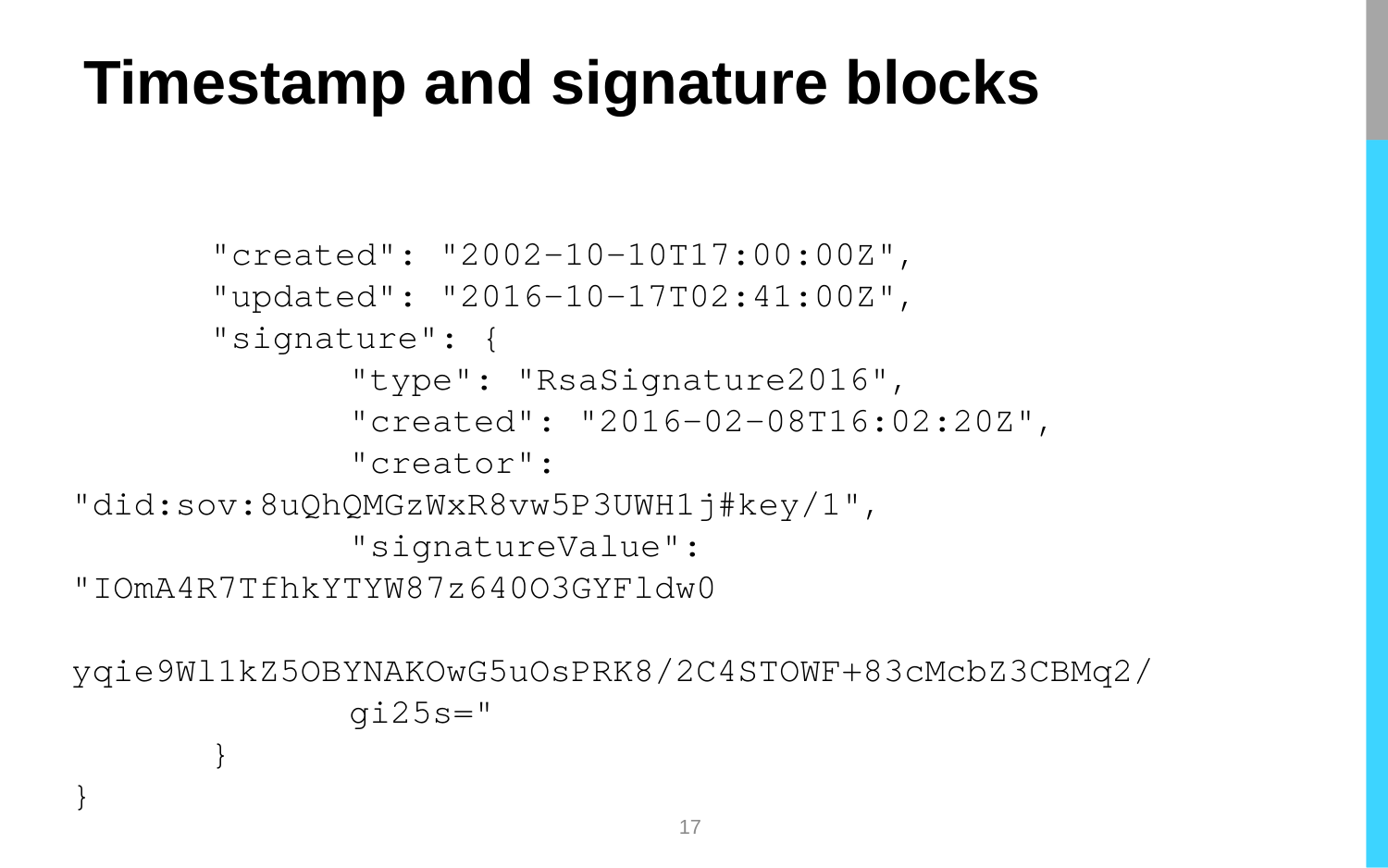

# Timestamp and signature blocks
	"created": "2002-10-10T17:00:00Z",
	"updated": "2016-10-17T02:41:00Z",
	"signature": {
		"type": "RsaSignature2016",
		"created": "2016-02-08T16:02:20Z",
		"creator": "did:sov:8uQhQMGzWxR8vw5P3UWH1j#key/1",
		"signatureValue": "IOmA4R7TfhkYTYW87z640O3GYFldw0
		yqie9Wl1kZ5OBYNAKOwG5uOsPRK8/2C4STOWF+83cMcbZ3CBMq2/
		gi25s="
	}
}
17